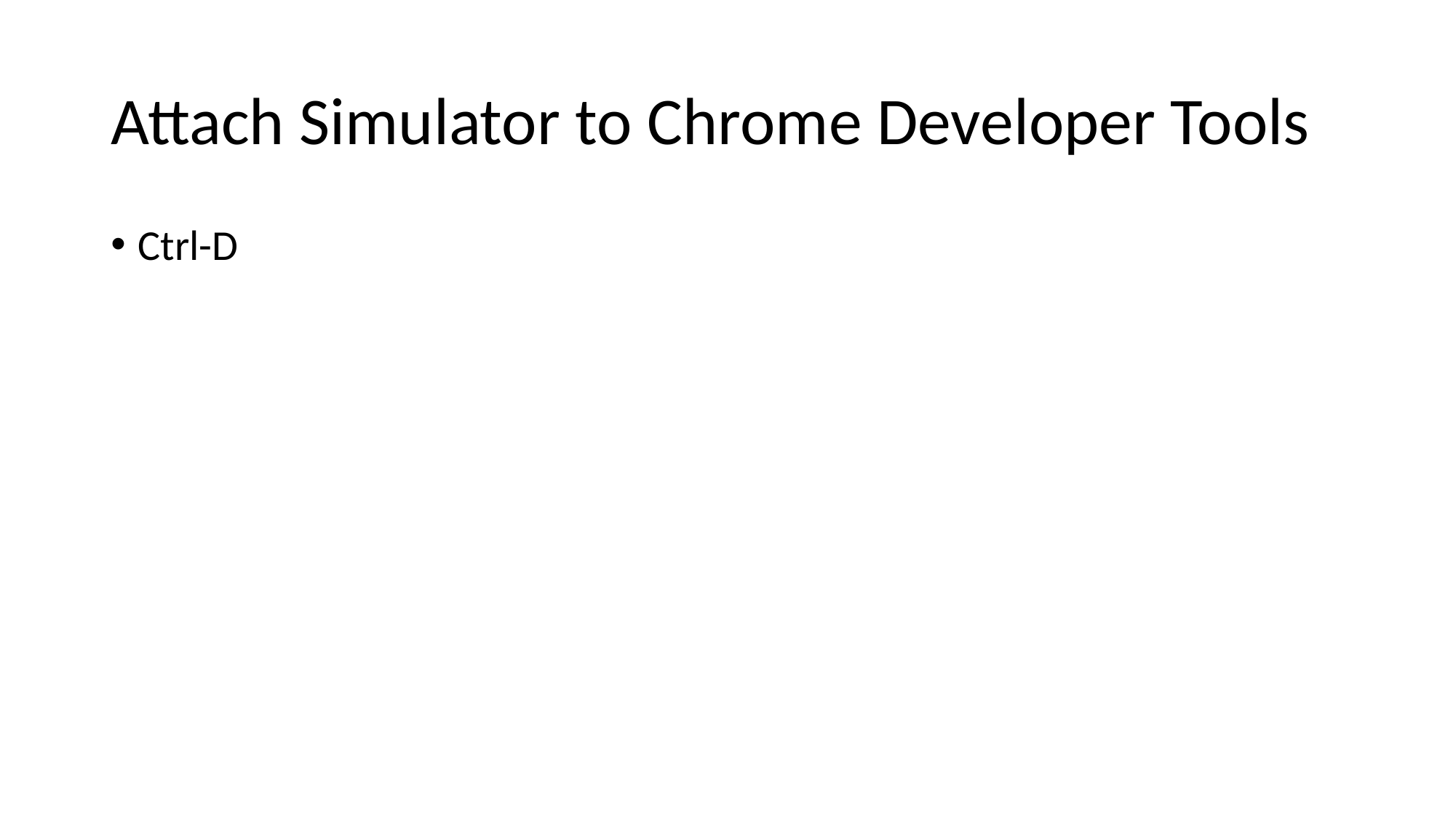

# Attach Simulator to Chrome Developer Tools
Ctrl-D